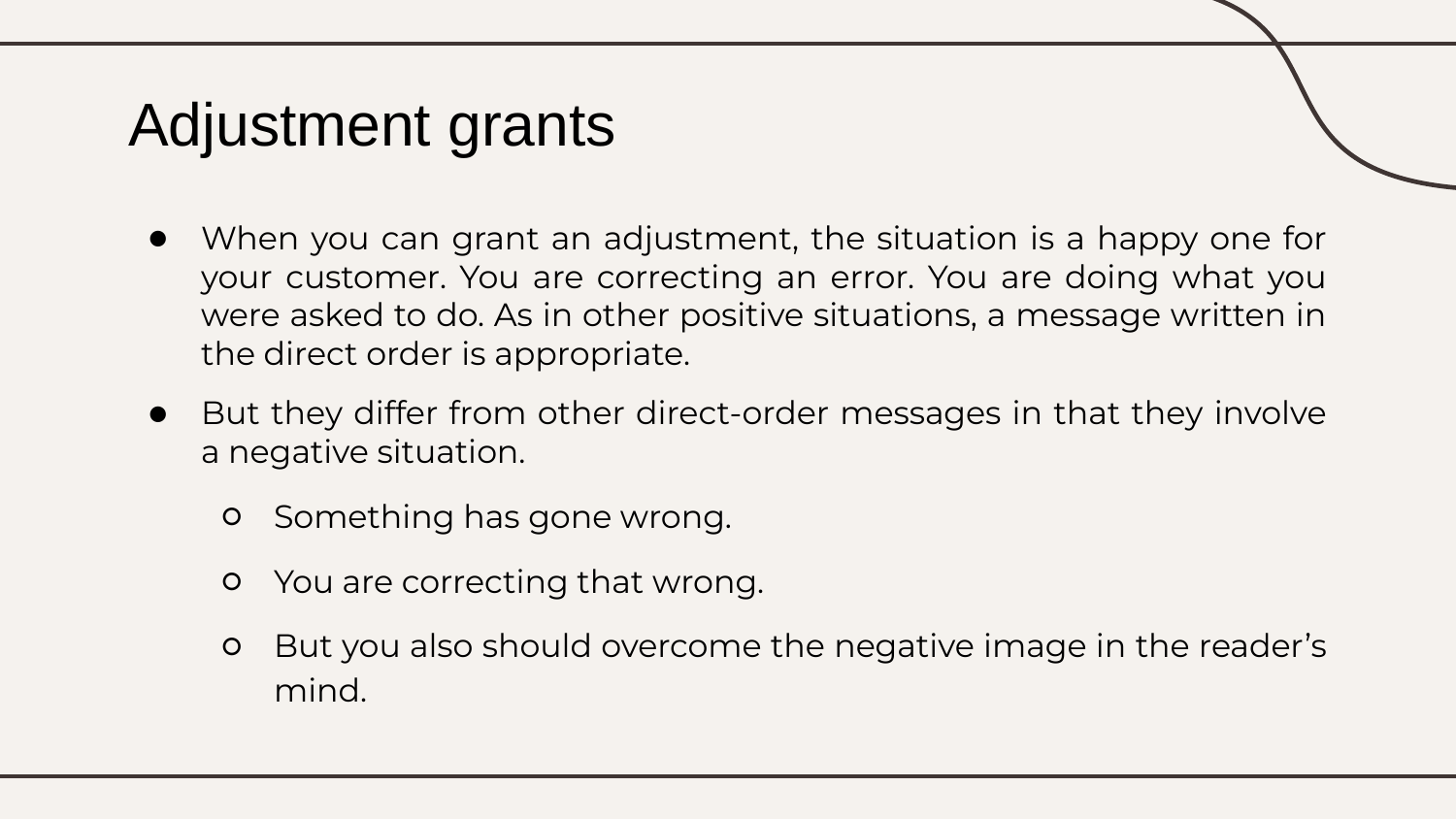

# Adjustment grants
When you can grant an adjustment, the situation is a happy one for your customer. You are correcting an error. You are doing what you were asked to do. As in other positive situations, a message written in the direct order is appropriate.
But they differ from other direct-order messages in that they involve a negative situation.
Something has gone wrong.
You are correcting that wrong.
But you also should overcome the negative image in the reader’s mind.